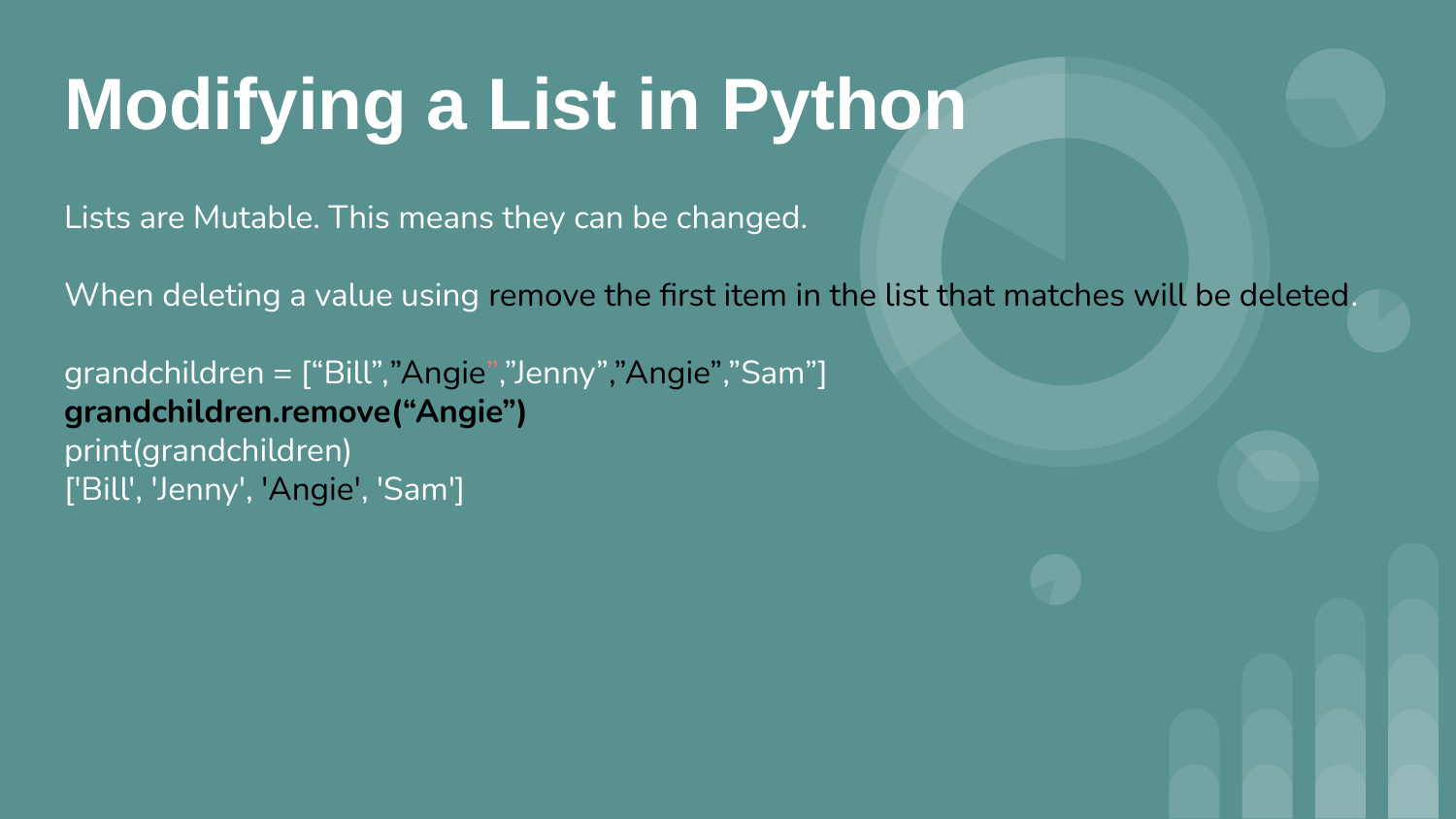

# Modifying a List in Python
Lists are Mutable. This means they can be changed.

When deleting a value using remove the first item in the list that matches will be deleted.

grandchildren = [“Bill”,”Angie”,”Jenny”,”Angie”,”Sam”]
grandchildren.remove(“Angie”)
print(grandchildren)
['Bill', 'Jenny', 'Angie', 'Sam']